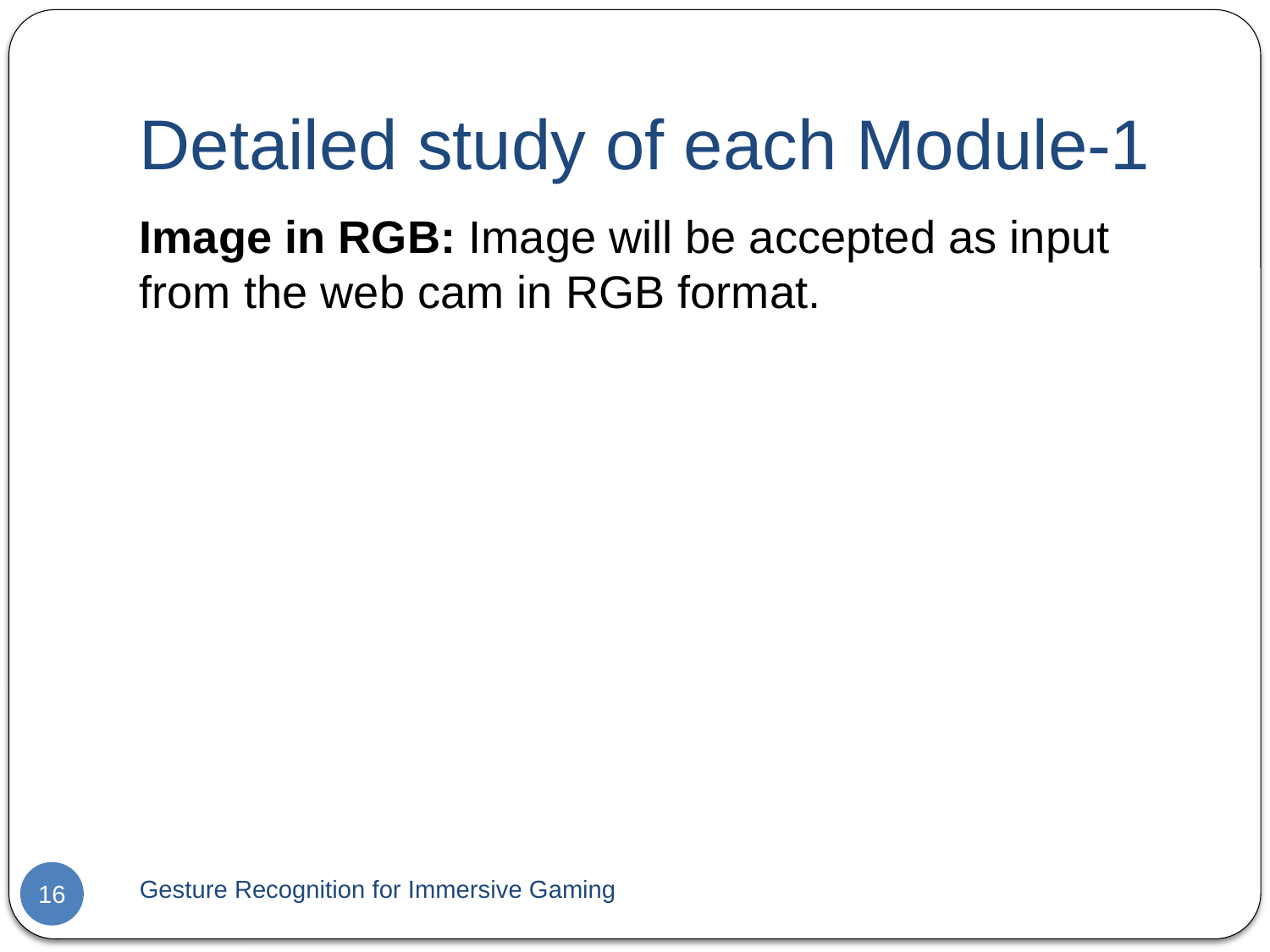

# Detailed study of each Module-1
Image in RGB: Image will be accepted as input from the web cam in RGB format.

Gesture Recognition for Immersive Gaming
16